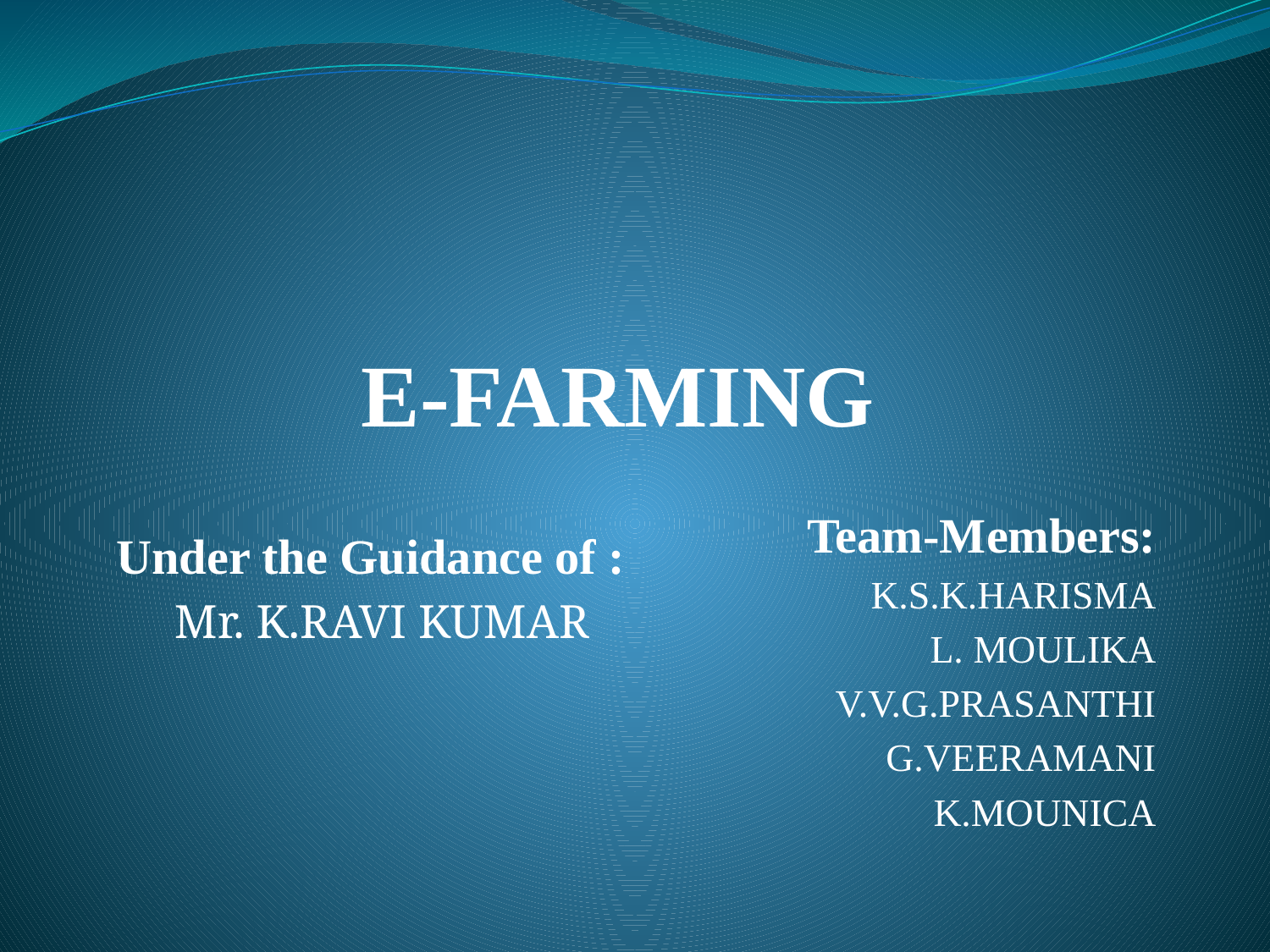

# E-FARMING
Team-Members:
K.S.K.HARISMA
L. MOULIKA
V.V.G.PRASANTHI
G.VEERAMANI
K.MOUNICA

Under the Guidance of :
Mr. K.RAVI KUMAR